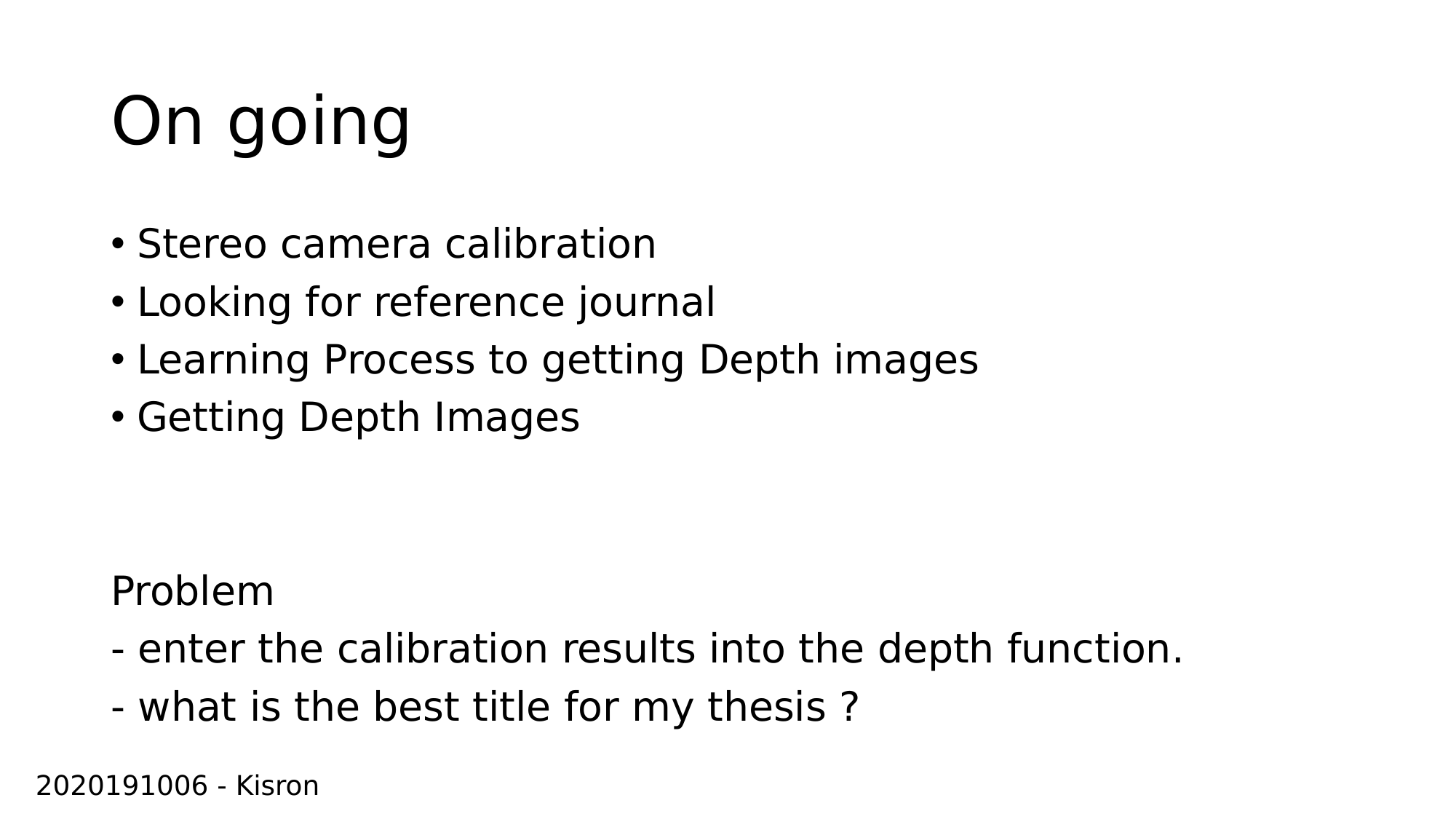

# On going
Stereo camera calibration
Looking for reference journal
Learning Process to getting Depth images
Getting Depth Images

Problem
- enter the calibration results into the depth function.
- what is the best title for my thesis ?
2020191006 - Kisron